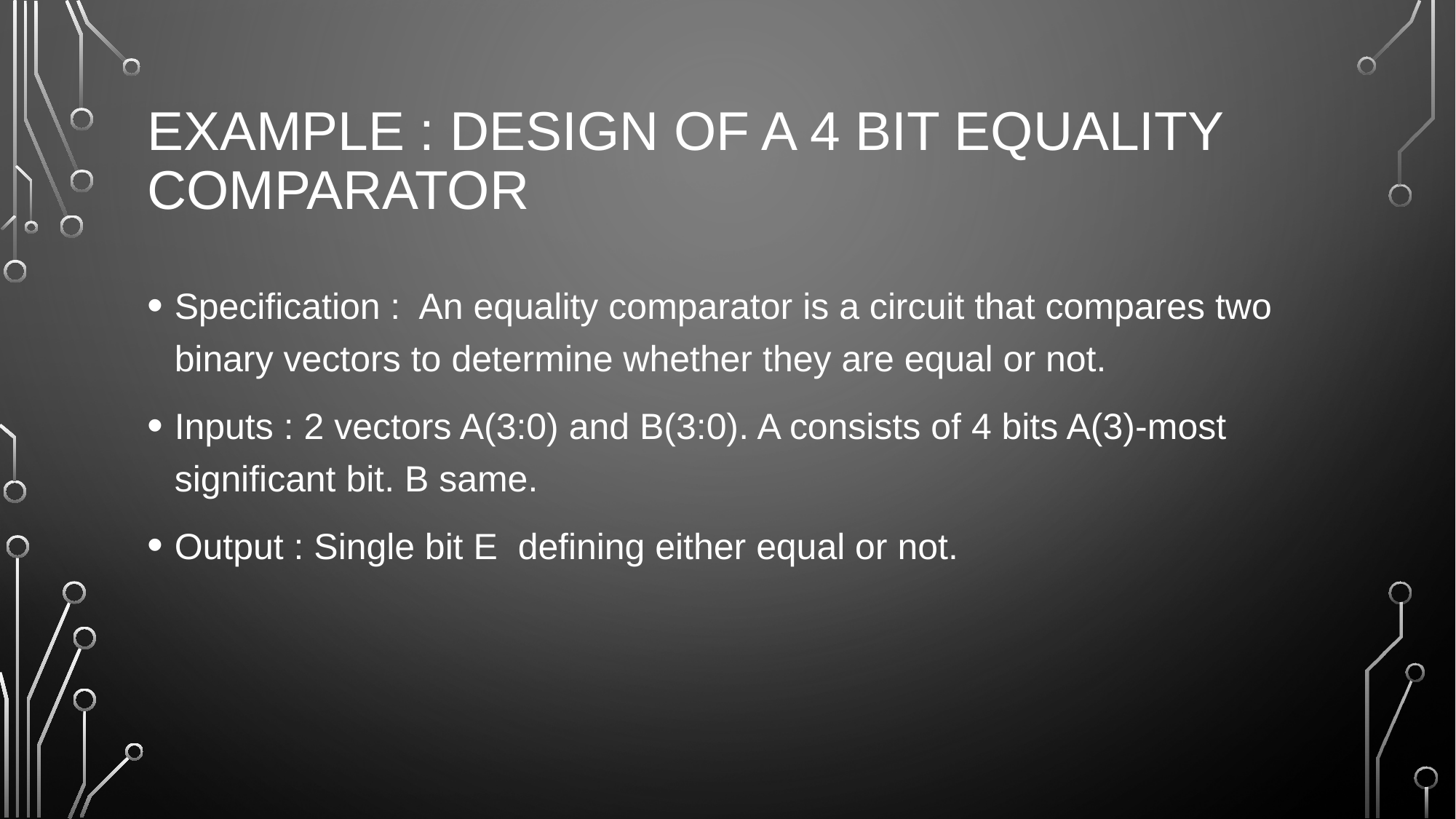

# Example : Design of a 4 bit Equality comparator
Specification :  An equality comparator is a circuit that compares two binary vectors to determine whether they are equal or not.
Inputs : 2 vectors A(3:0) and B(3:0). A consists of 4 bits A(3)-most significant bit. B same.
Output : Single bit E  defining either equal or not.